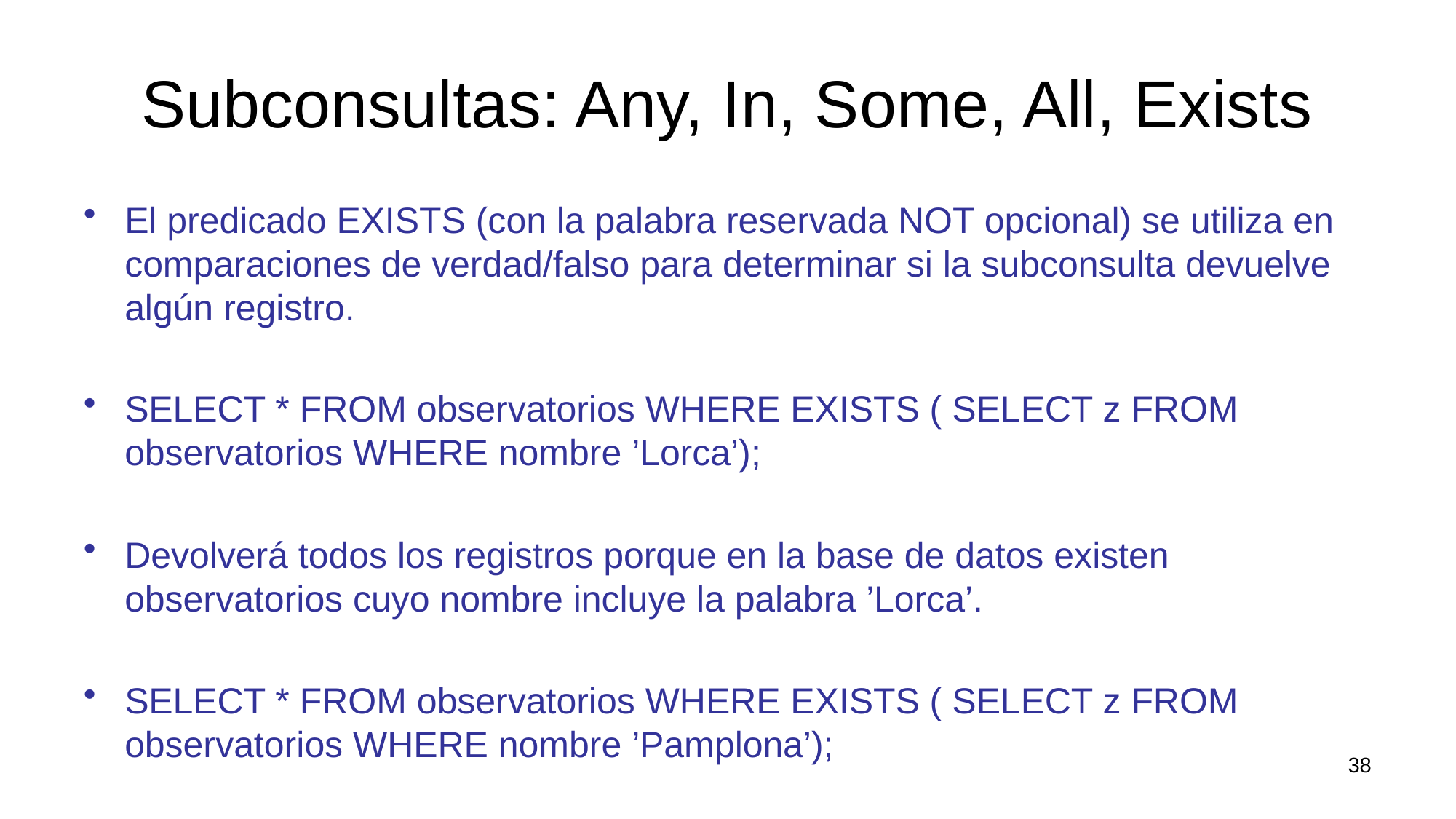

# Subconsultas: Any, In, Some, All, Exists
El predicado EXISTS (con la palabra reservada NOT opcional) se utiliza en comparaciones de verdad/falso para determinar si la subconsulta devuelve algún registro.

SELECT * FROM observatorios WHERE EXISTS ( SELECT z FROM observatorios WHERE nombre ’Lorca’);

Devolverá todos los registros porque en la base de datos existen observatorios cuyo nombre incluye la palabra ’Lorca’.

SELECT * FROM observatorios WHERE EXISTS ( SELECT z FROM observatorios WHERE nombre ’Pamplona’);

No devolverá ningún registro porque en la base de datos no existen observatorios cuyo nombre incluya la palabra ’Pamplona’.
38